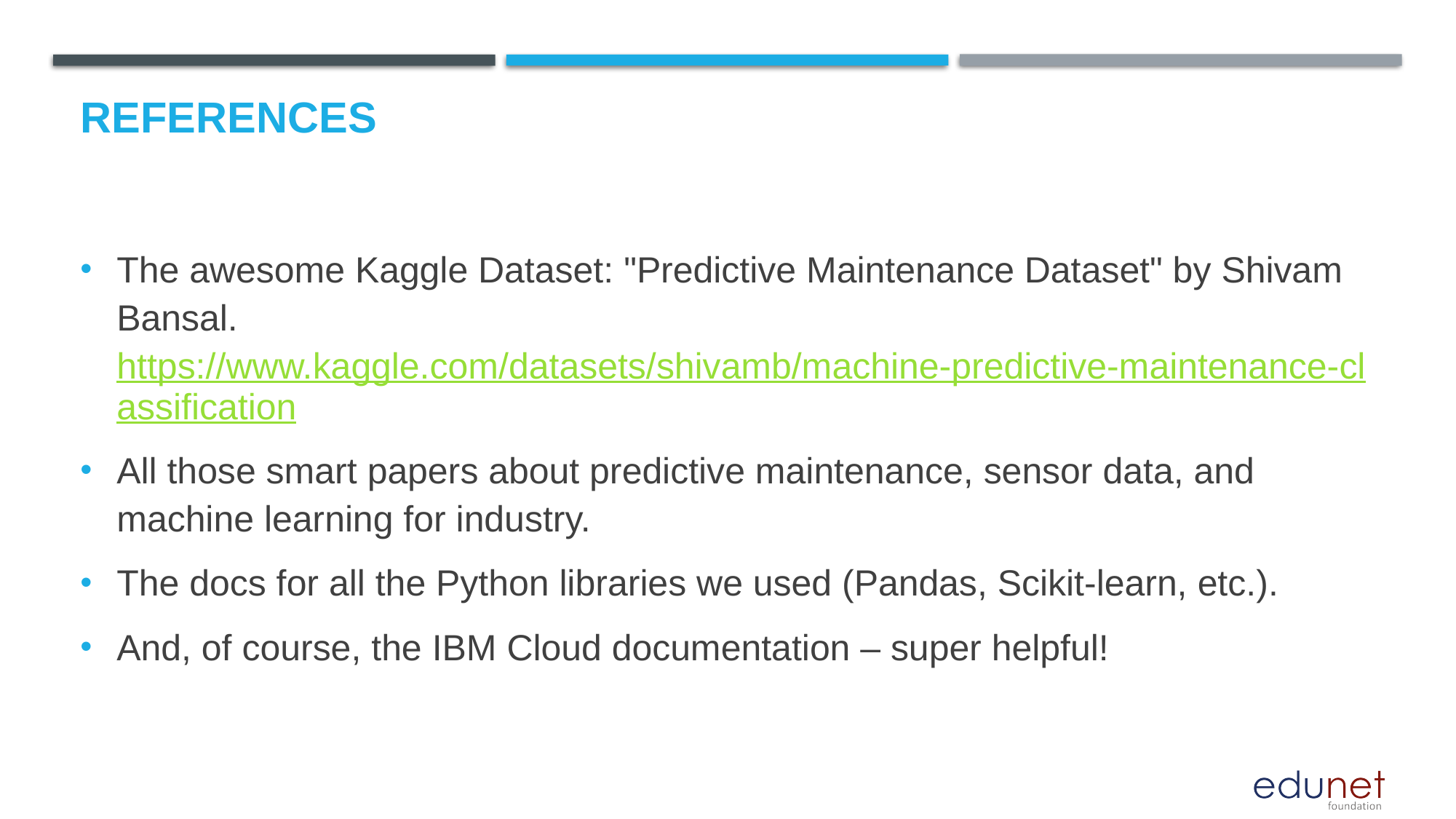

# References
The awesome Kaggle Dataset: "Predictive Maintenance Dataset" by Shivam Bansal. https://www.kaggle.com/datasets/shivamb/machine-predictive-maintenance-classification
All those smart papers about predictive maintenance, sensor data, and machine learning for industry.
The docs for all the Python libraries we used (Pandas, Scikit-learn, etc.).
And, of course, the IBM Cloud documentation – super helpful!